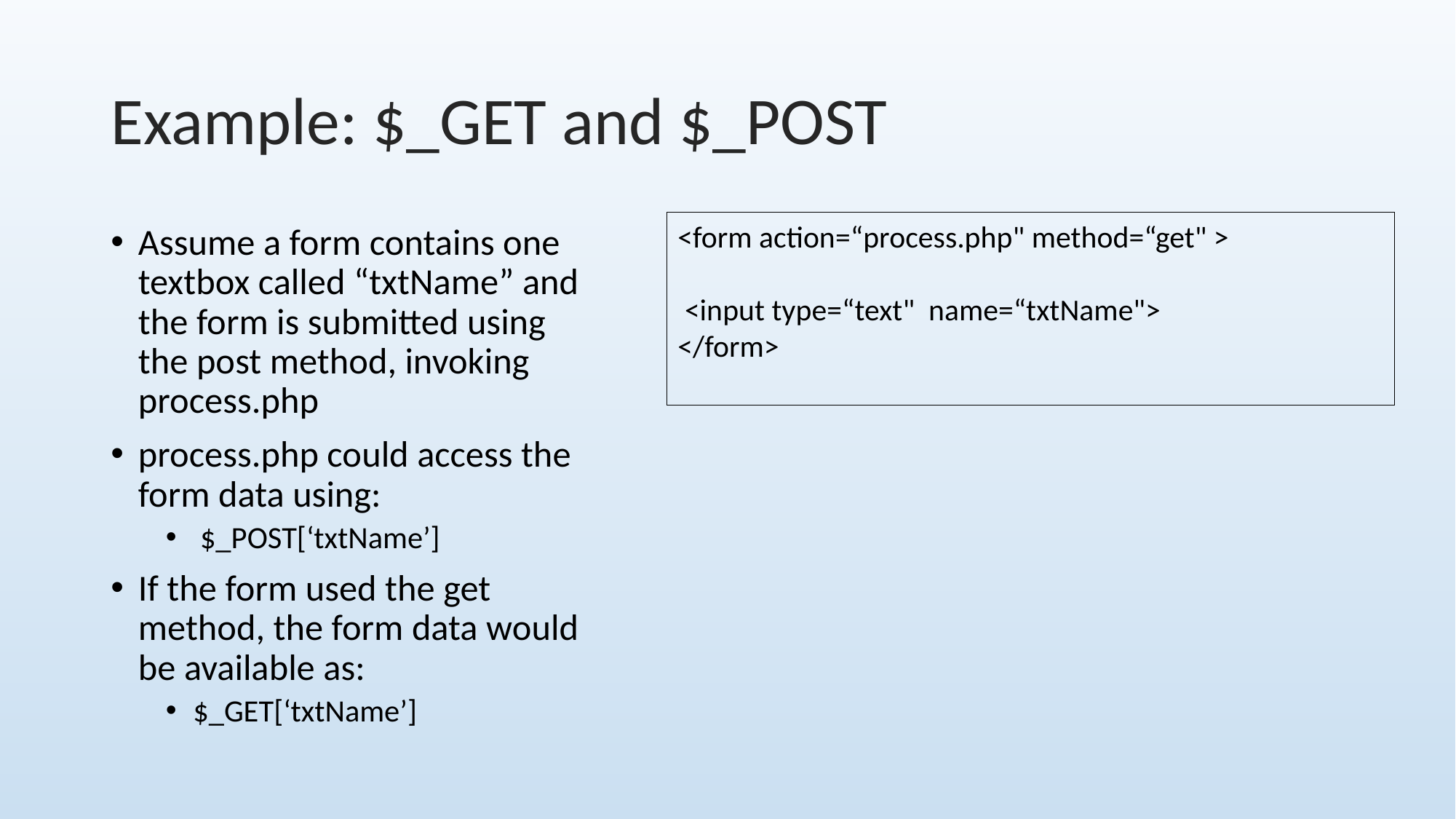

# Example: $_GET and $_POST
<form action=“process.php" method=“get" >

 <input type=“text"  name=“txtName">
</form>

Assume a form contains one textbox called “txtName” and the form is submitted using the post method, invoking process.php
process.php could access the form data using:
 $_POST[‘txtName’]
If the form used the get method, the form data would be available as:
$_GET[‘txtName’]